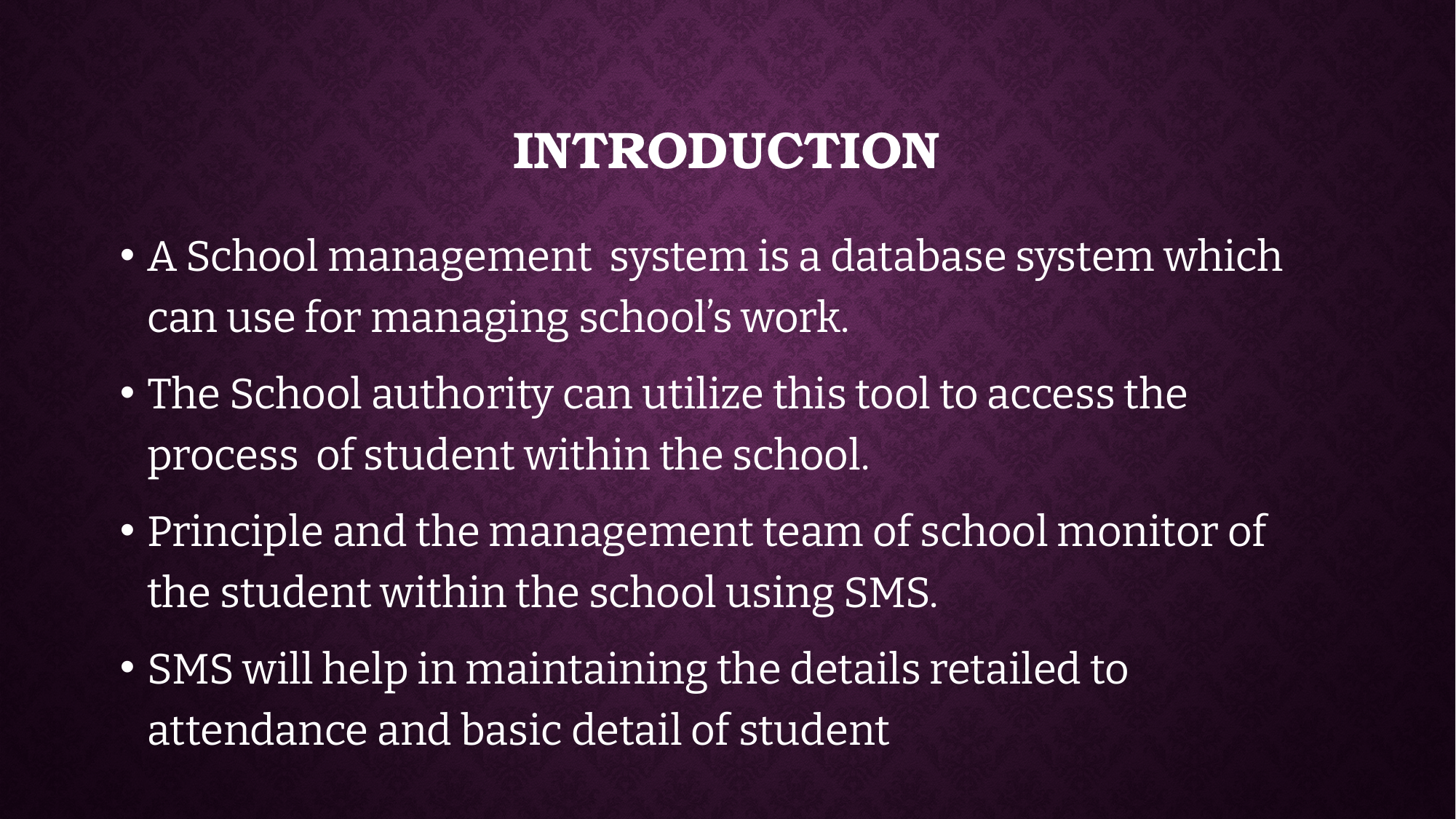

# introduction
A School management  system is a database system which can use for managing school’s work.
The School authority can utilize this tool to access the process  of student within the school.
Principle and the management team of school monitor of the student within the school using SMS.
SMS will help in maintaining the details retailed to attendance and basic detail of student